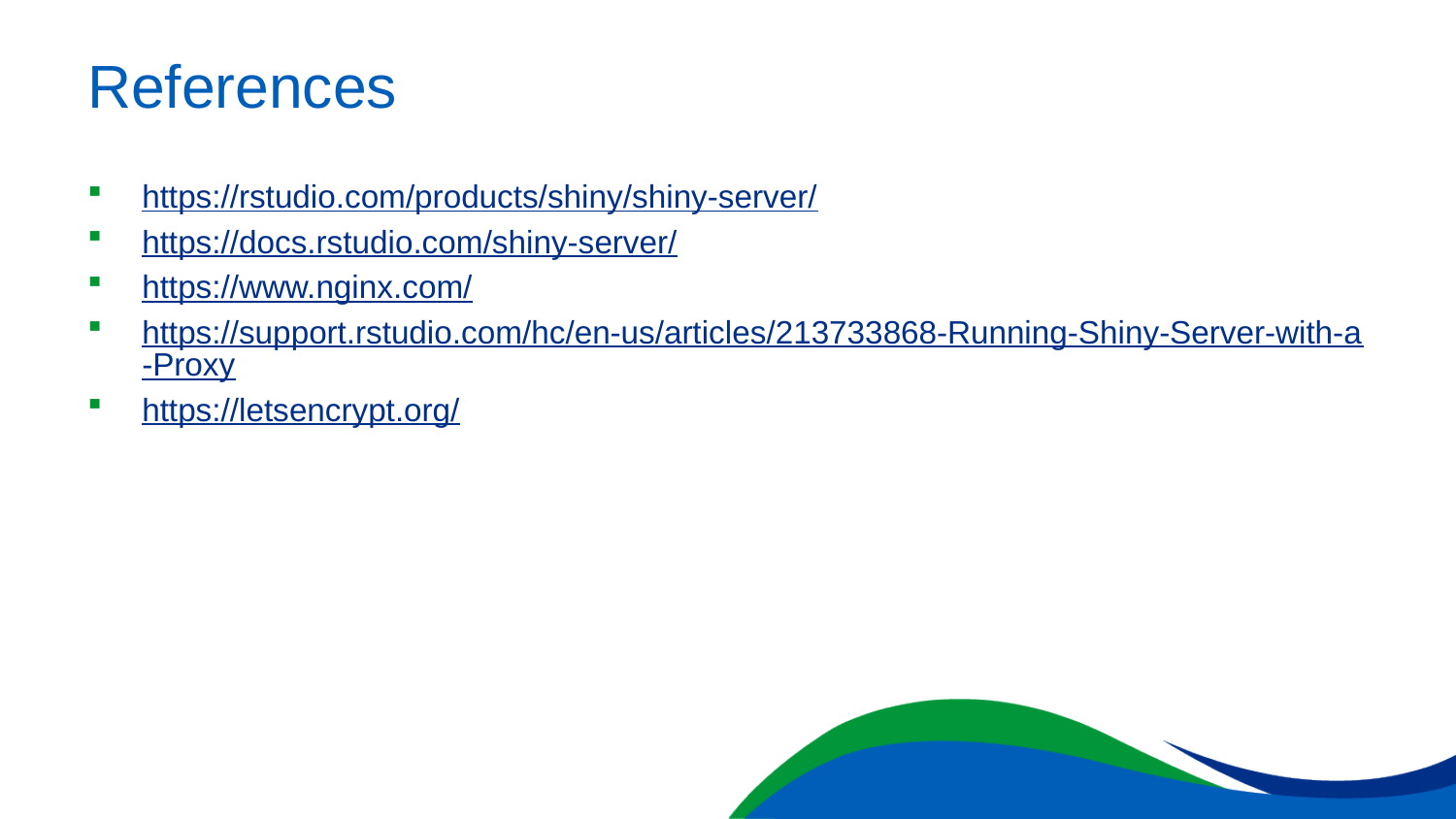

# References
https://rstudio.com/products/shiny/shiny-server/
https://docs.rstudio.com/shiny-server/
https://www.nginx.com/
https://support.rstudio.com/hc/en-us/articles/213733868-Running-Shiny-Server-with-a-Proxy
https://letsencrypt.org/